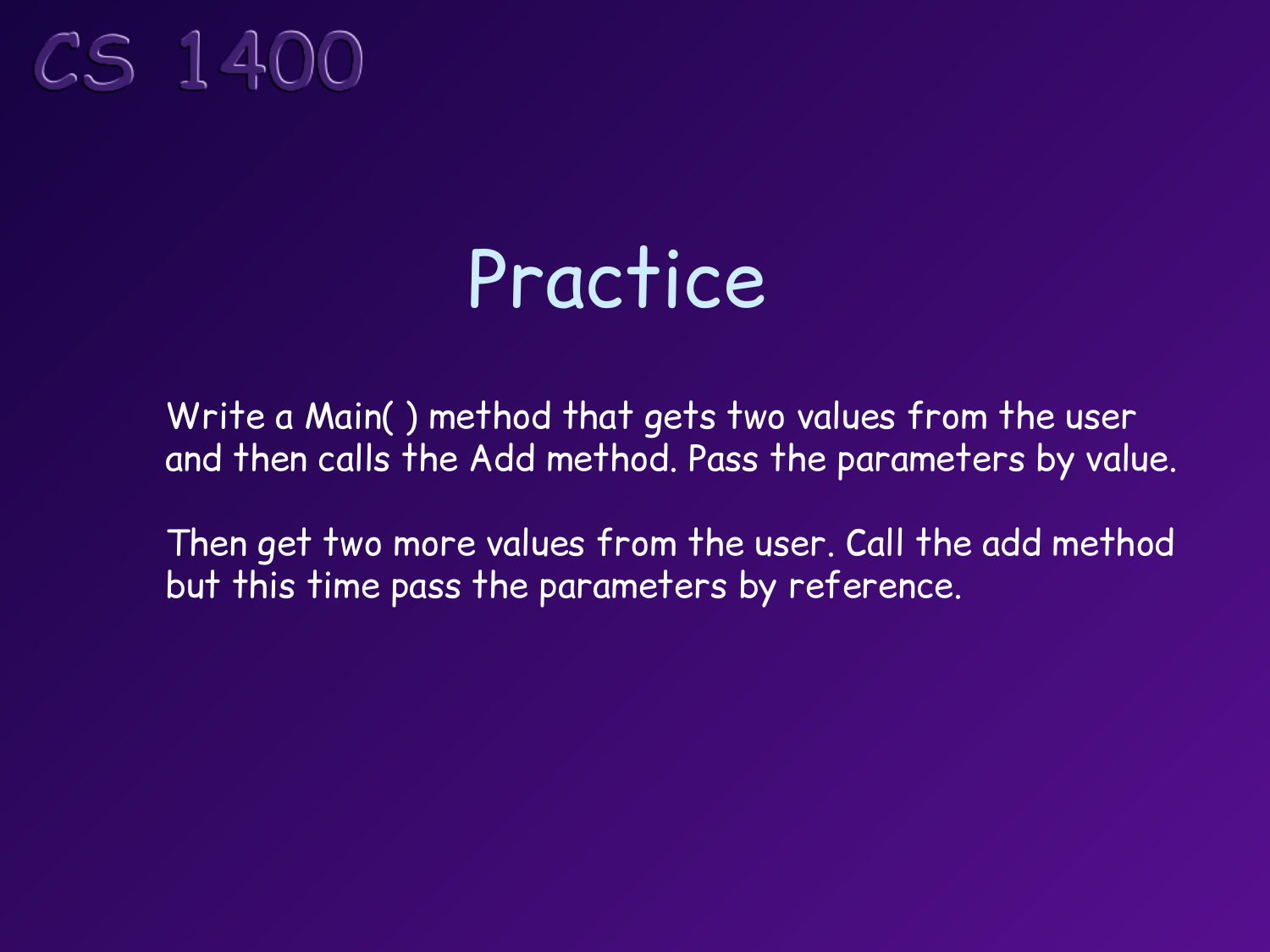

# Practice
Write a Main( ) method that gets two values from the user
and then calls the Add method. Pass the parameters by value.

Then get two more values from the user. Call the add method
but this time pass the parameters by reference.